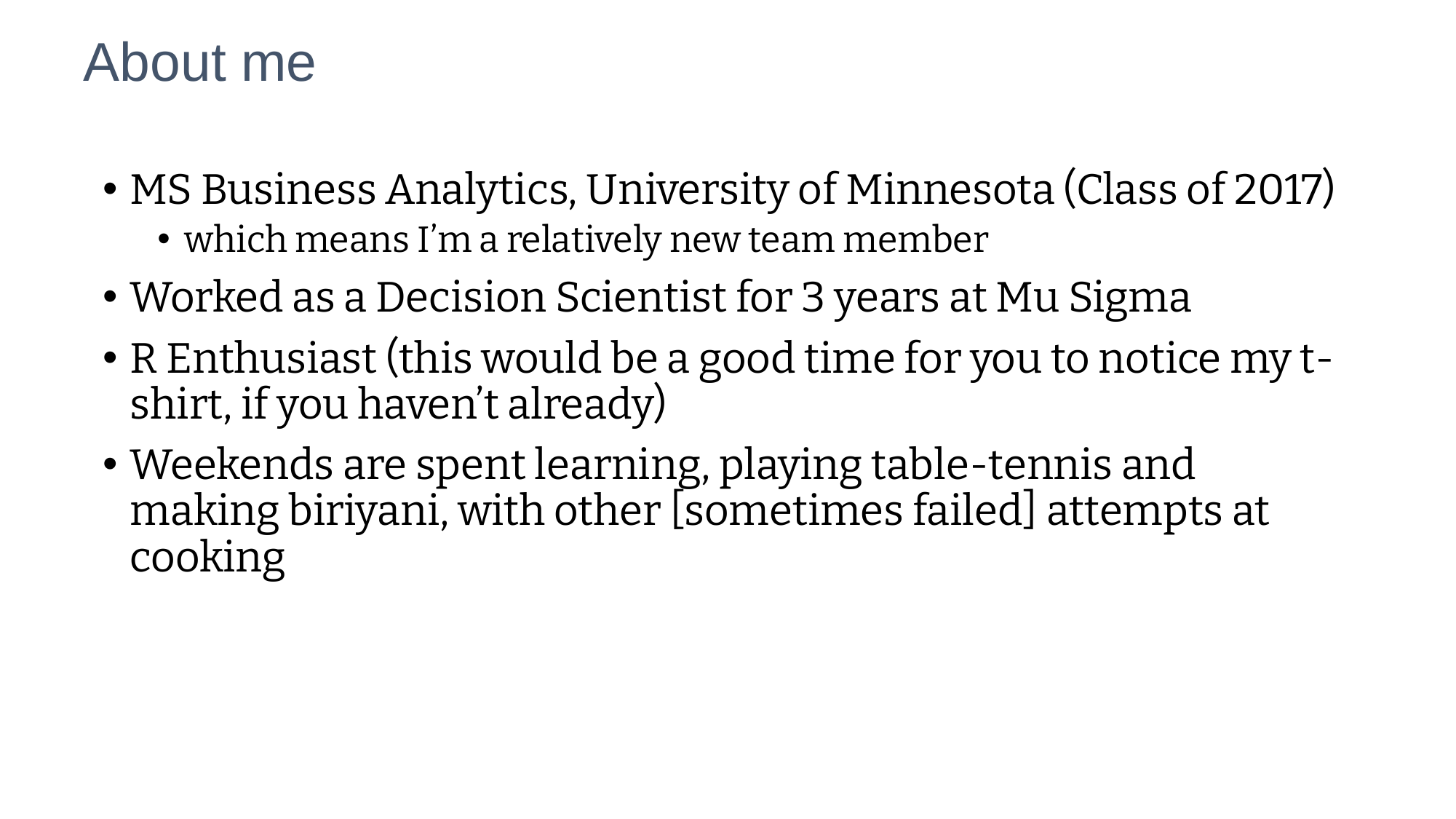

About me
MS Business Analytics, University of Minnesota (Class of 2017)
which means I’m a relatively new team member
Worked as a Decision Scientist for 3 years at Mu Sigma
R Enthusiast (this would be a good time for you to notice my t-shirt, if you haven’t already)
Weekends are spent learning, playing table-tennis and making biriyani, with other [sometimes failed] attempts at cooking